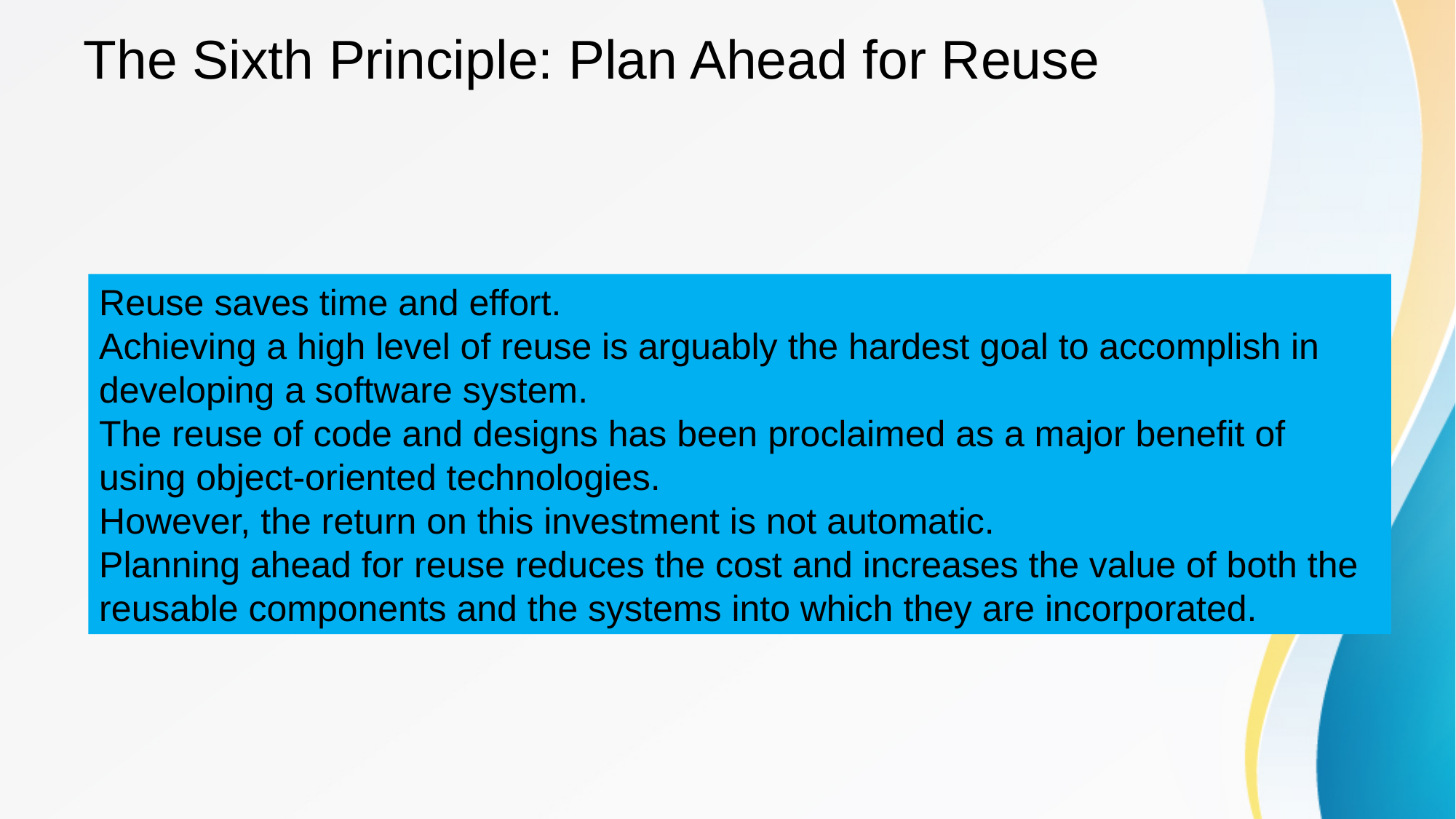

# The Sixth Principle: Plan Ahead for Reuse
Reuse saves time and effort.
Achieving a high level of reuse is arguably the hardest goal to accomplish in developing a software system.
The reuse of code and designs has been proclaimed as a major benefit of using object-oriented technologies.
However, the return on this investment is not automatic.
Planning ahead for reuse reduces the cost and increases the value of both the reusable components and the systems into which they are incorporated.